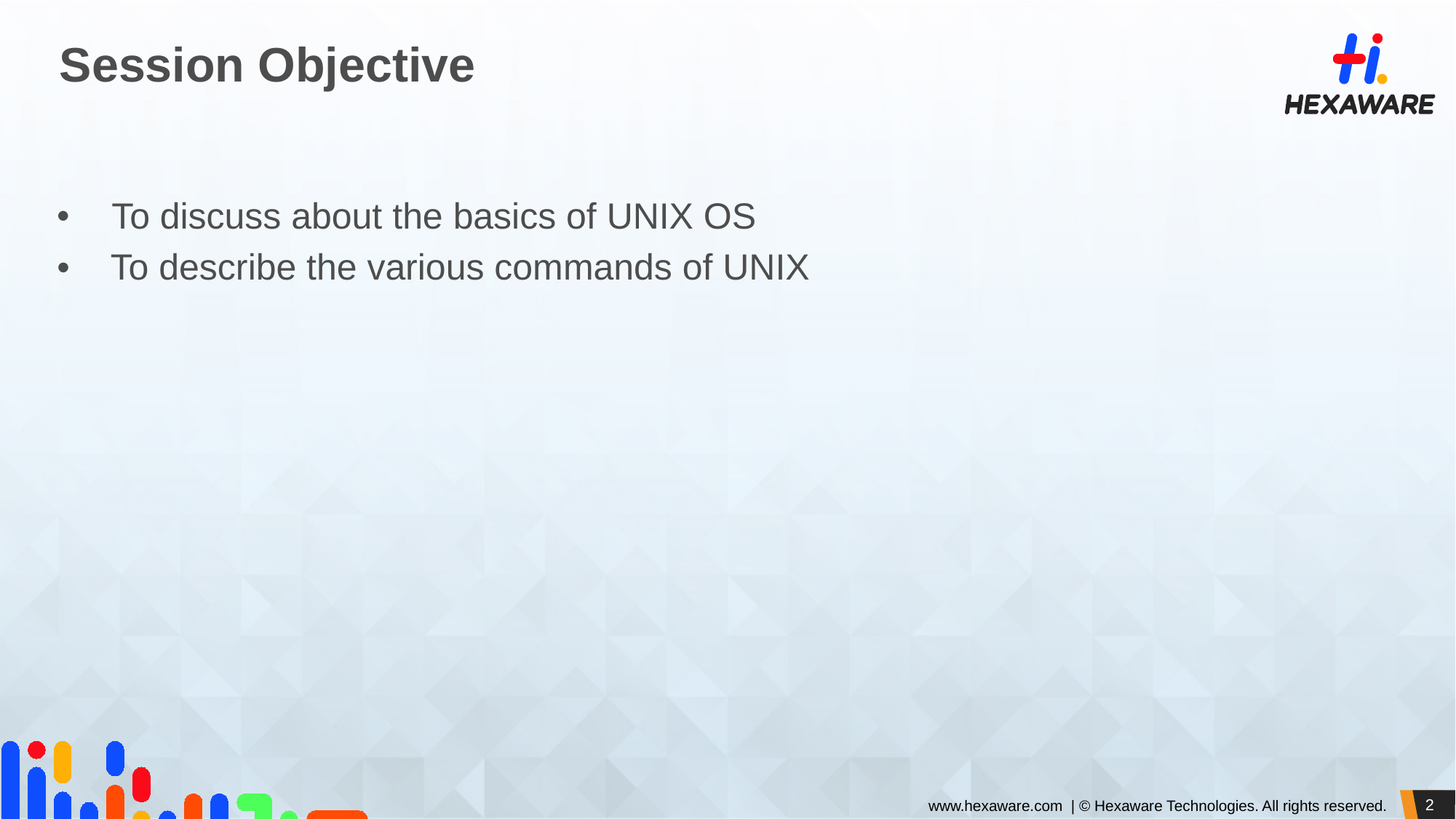

# Session Objective
To discuss about the basics of UNIX OS
•    To describe the various commands of UNIX